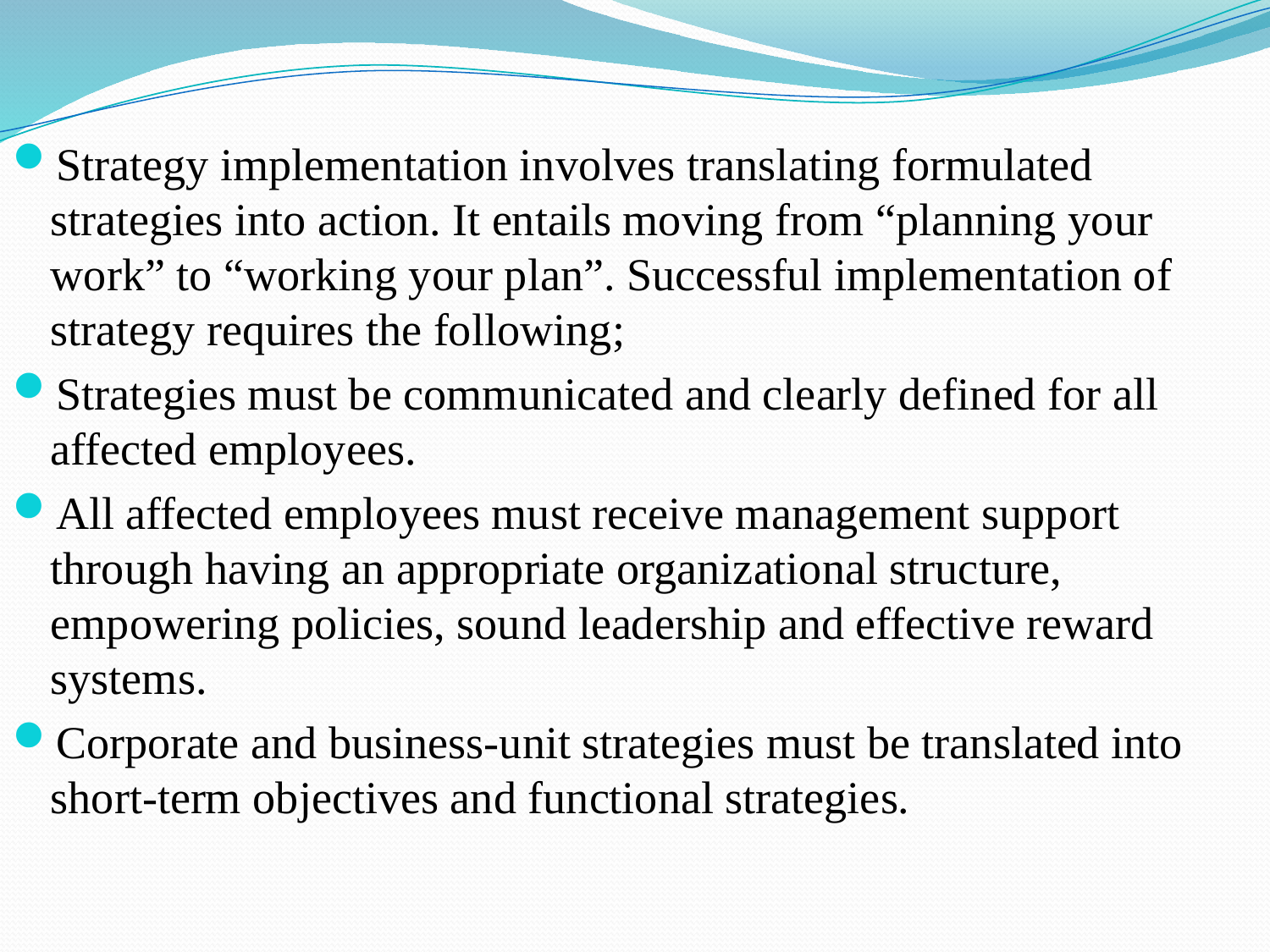

Strategy implementation involves translating formulated strategies into action. It entails moving from “planning your work” to “working your plan”. Successful implementation of strategy requires the following;
Strategies must be communicated and clearly defined for all affected employees.
All affected employees must receive management support through having an appropriate organizational structure, empowering policies, sound leadership and effective reward systems.
Corporate and business-unit strategies must be translated into short-term objectives and functional strategies.